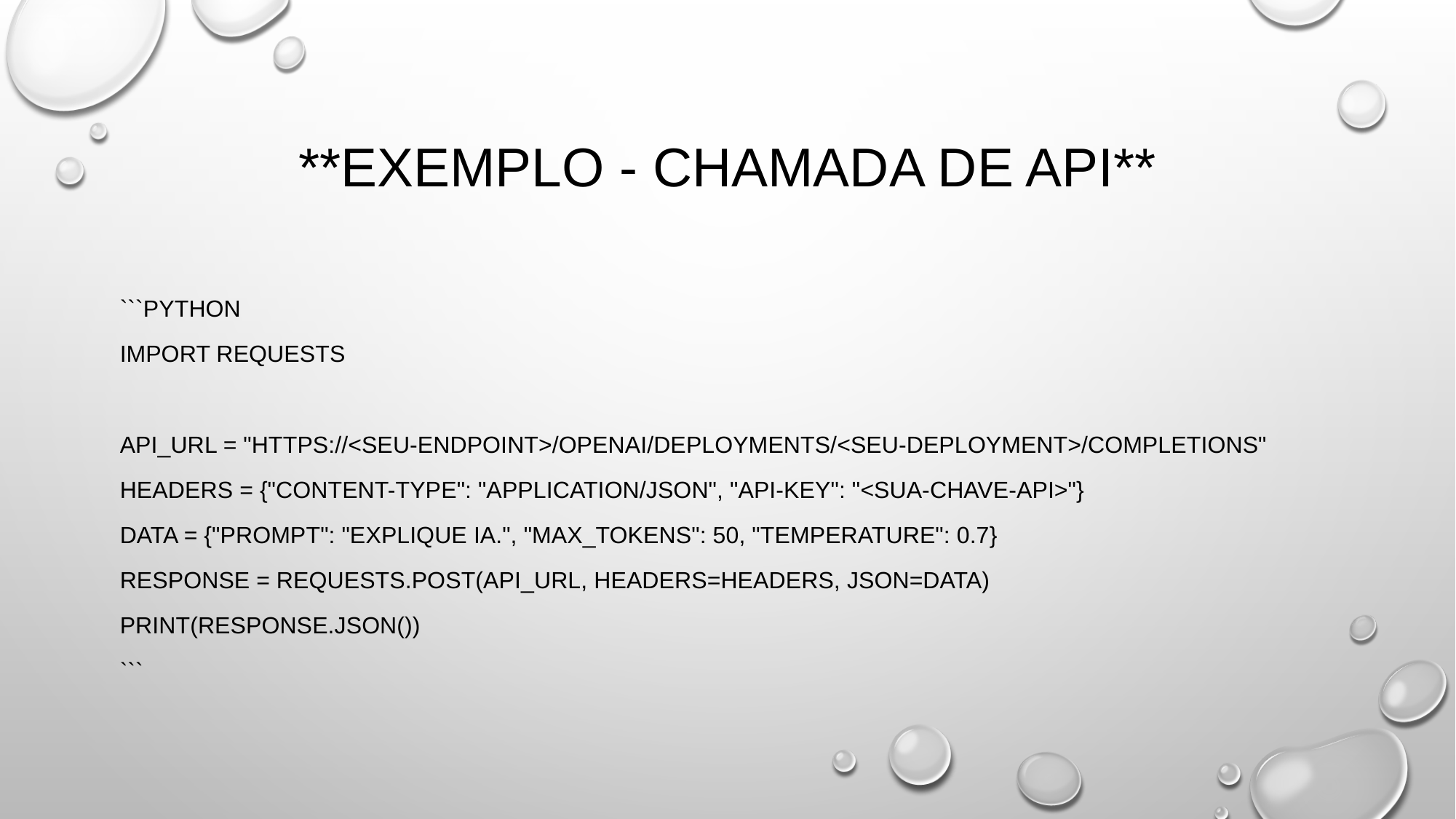

# **Exemplo - Chamada de API**
```python
import requests

api_url = "https://<seu-endpoint>/openai/deployments/<seu-deployment>/completions"
headers = {"Content-Type": "application/json", "api-key": "<sua-chave-api>"}
data = {"prompt": "Explique IA.", "max_tokens": 50, "temperature": 0.7}
response = requests.post(api_url, headers=headers, json=data)
print(response.json())
```